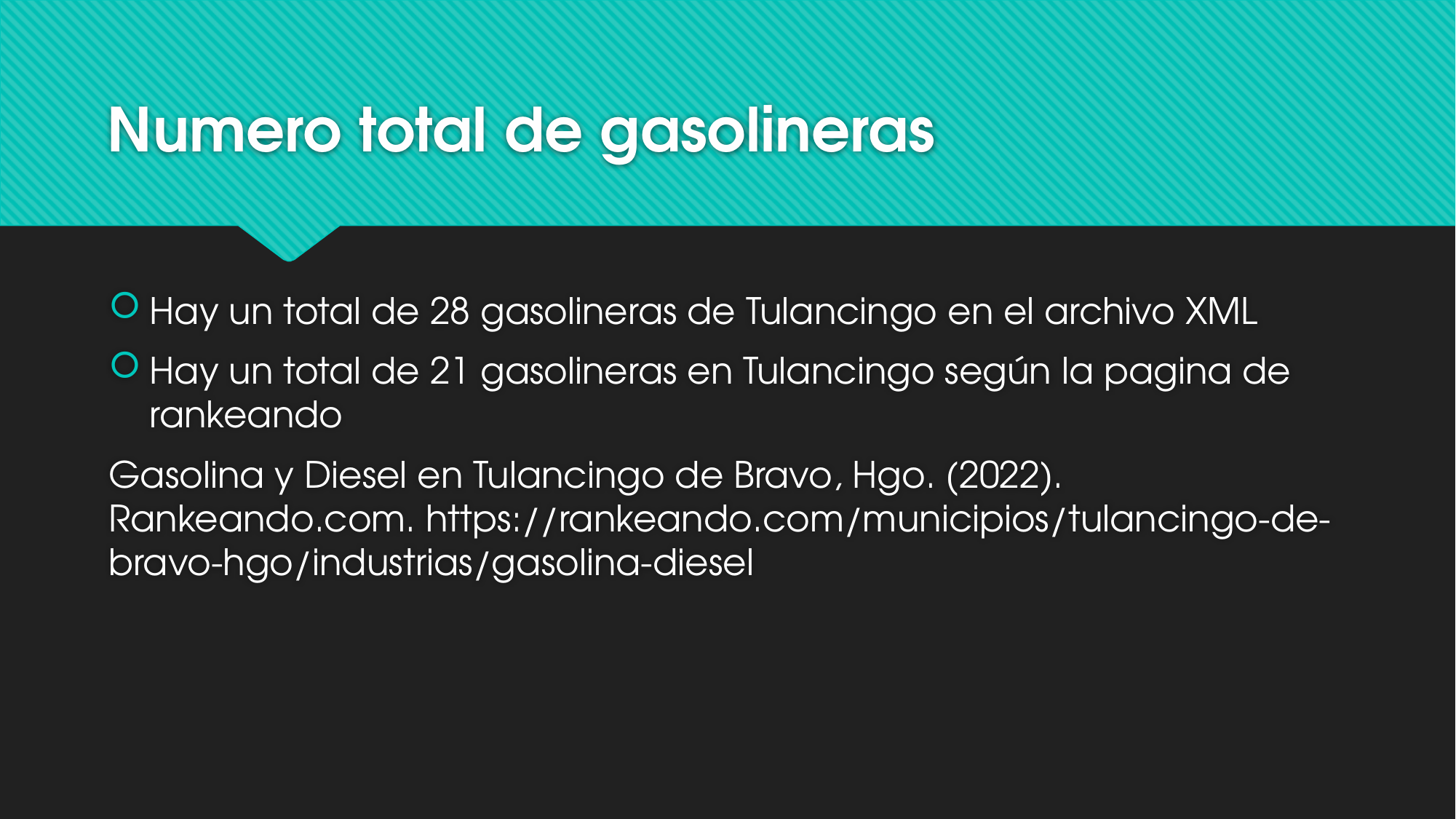

# Numero total de gasolineras
Hay un total de 28 gasolineras de Tulancingo en el archivo XML
Hay un total de 21 gasolineras en Tulancingo según la pagina de rankeando
Gasolina y Diesel en Tulancingo de Bravo, Hgo. (2022). Rankeando.com. https://rankeando.com/municipios/tulancingo-de-bravo-hgo/industrias/gasolina-diesel

‌